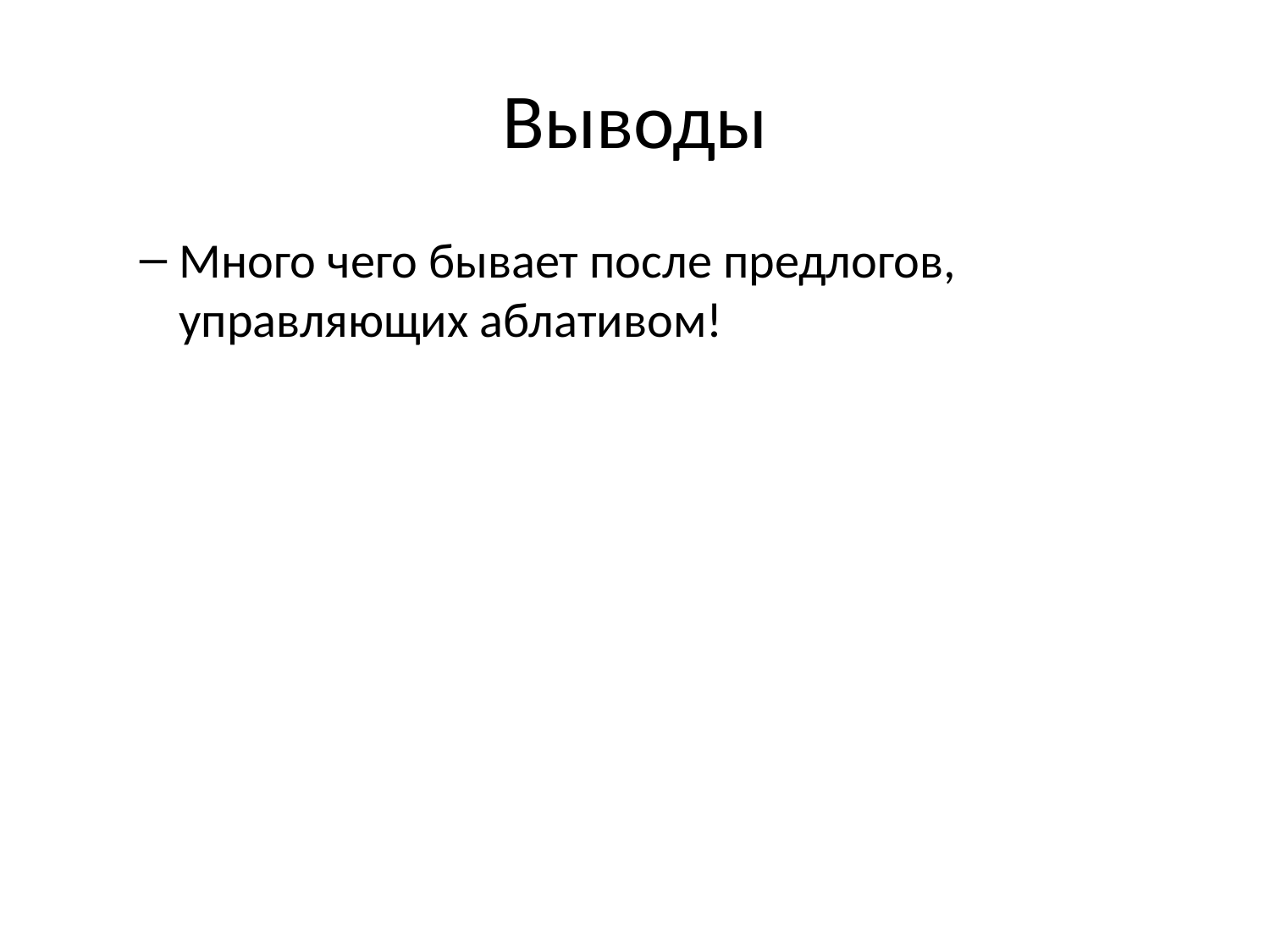

Выводы
Много чего бывает после предлогов, управляющих аблативом!